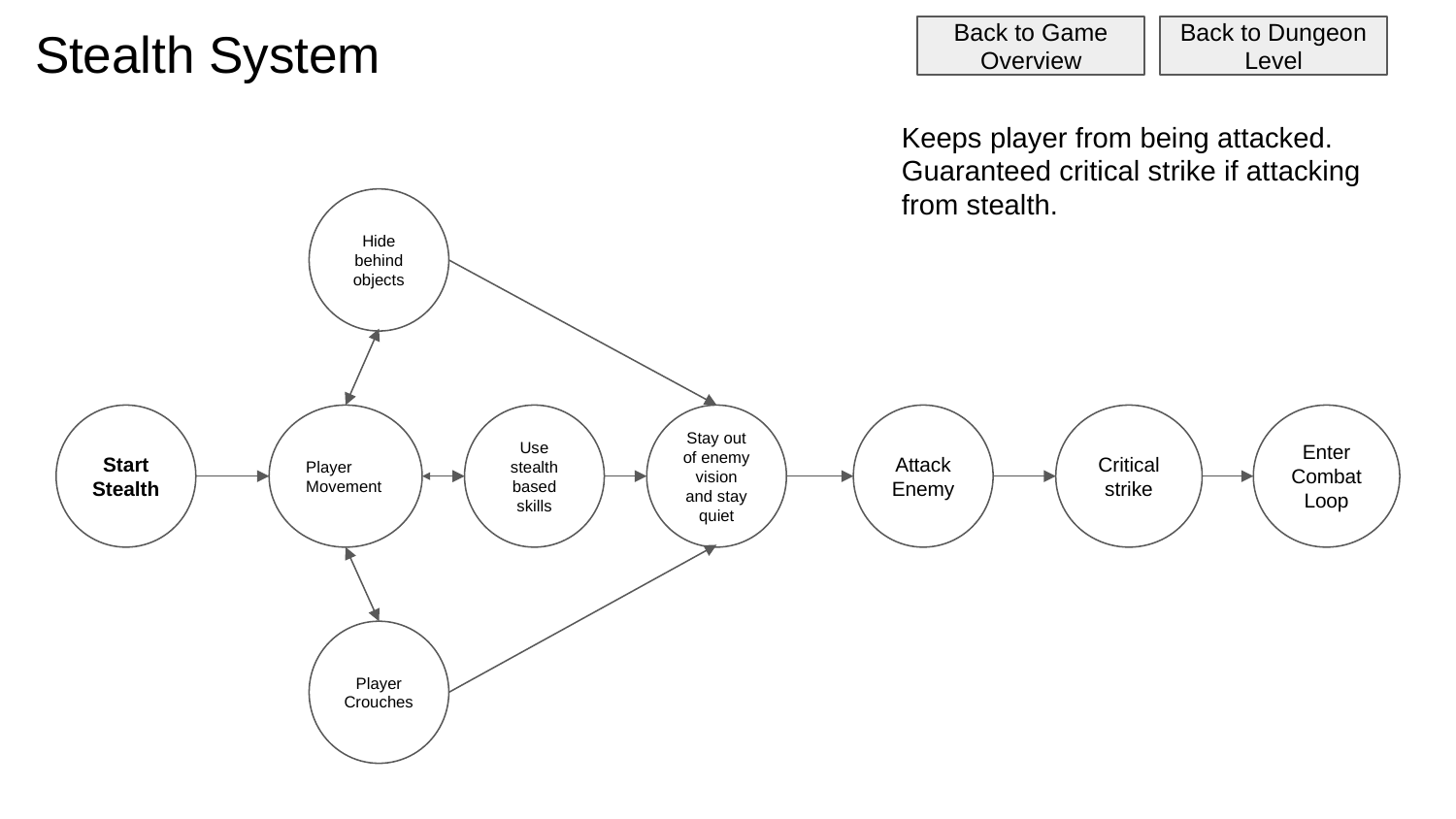

# Stealth System
Back to Game Overview
Back to Dungeon Level
Keeps player from being attacked. Guaranteed critical strike if attacking from stealth.
Hide behind objects
Stay out of enemy vision and stay quiet
Start Stealth
Player Movement
Use stealth based skills
Attack Enemy
Critical strike
Enter Combat Loop
Player Crouches